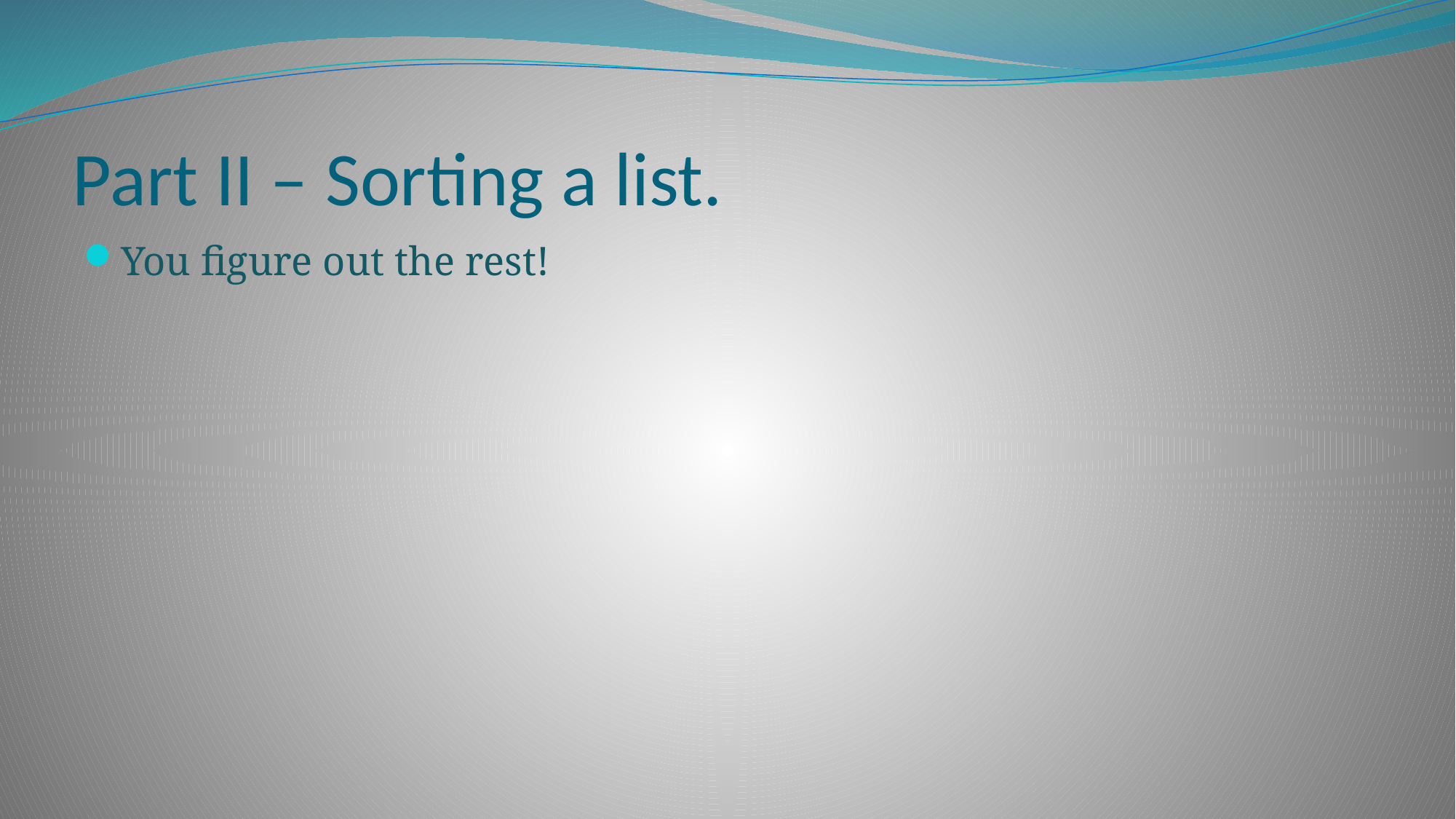

# Part II – Sorting a list.
You figure out the rest!